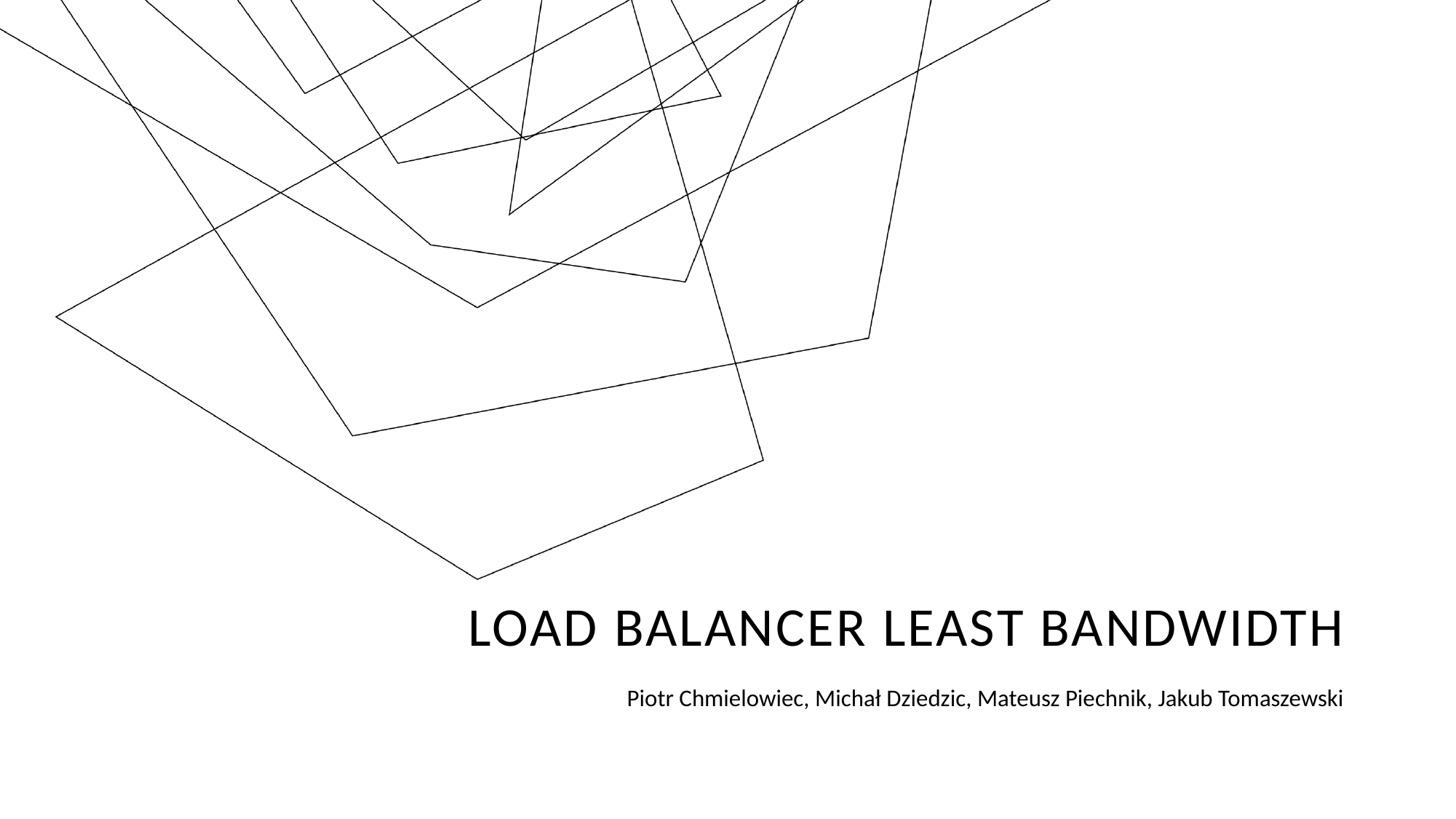

# LOAD BALANCER LEAST bandwidth
Piotr Chmielowiec, Michał Dziedzic, Mateusz Piechnik, Jakub Tomaszewski